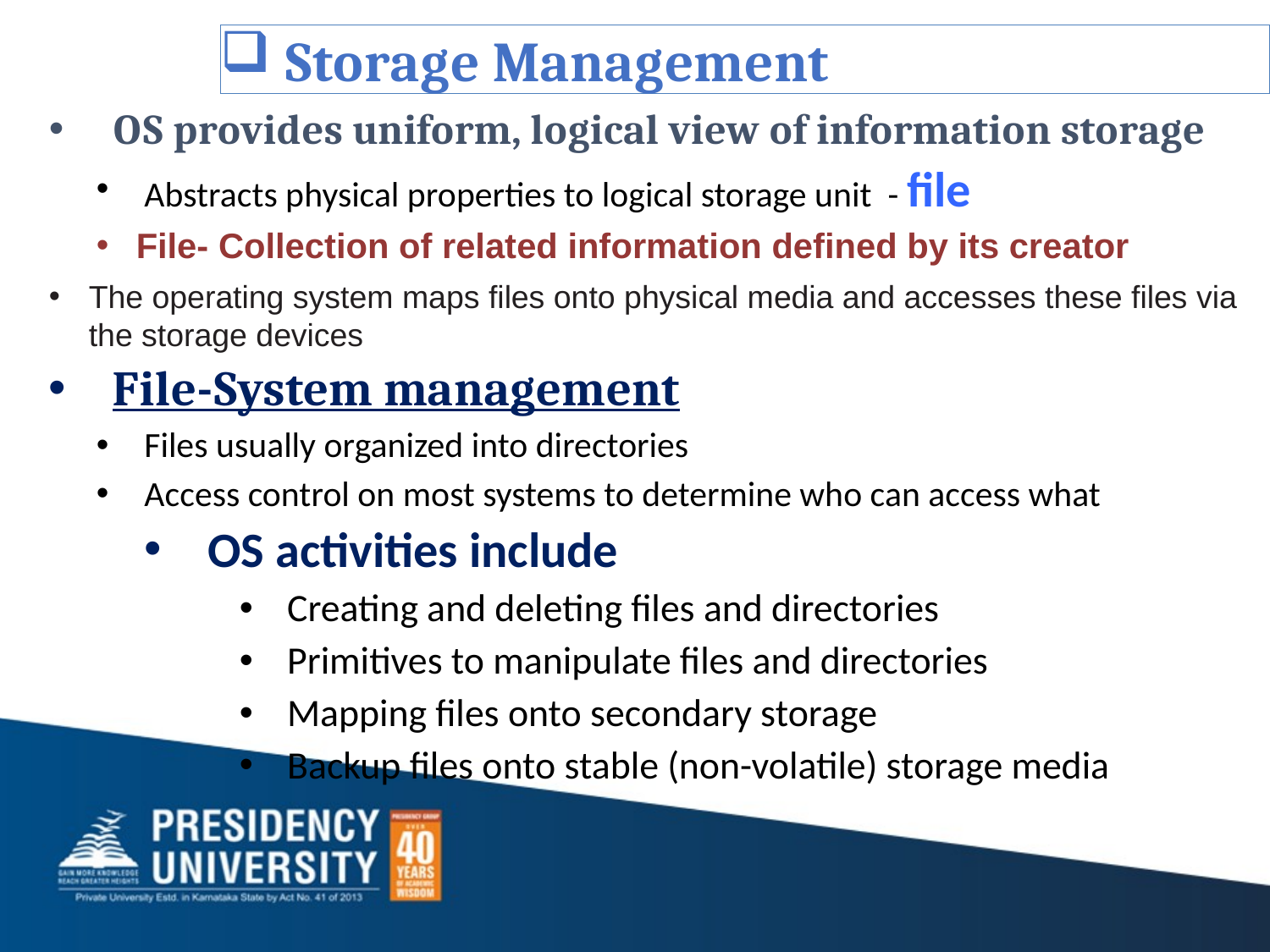

Storage Management
OS provides uniform, logical view of information storage
Abstracts physical properties to logical storage unit  - file
File- Collection of related information defined by its creator
The operating system maps files onto physical media and accesses these files via the storage devices
File-System management
Files usually organized into directories
Access control on most systems to determine who can access what
OS activities include
Creating and deleting files and directories
Primitives to manipulate files and directories
Mapping files onto secondary storage
Backup files onto stable (non-volatile) storage media